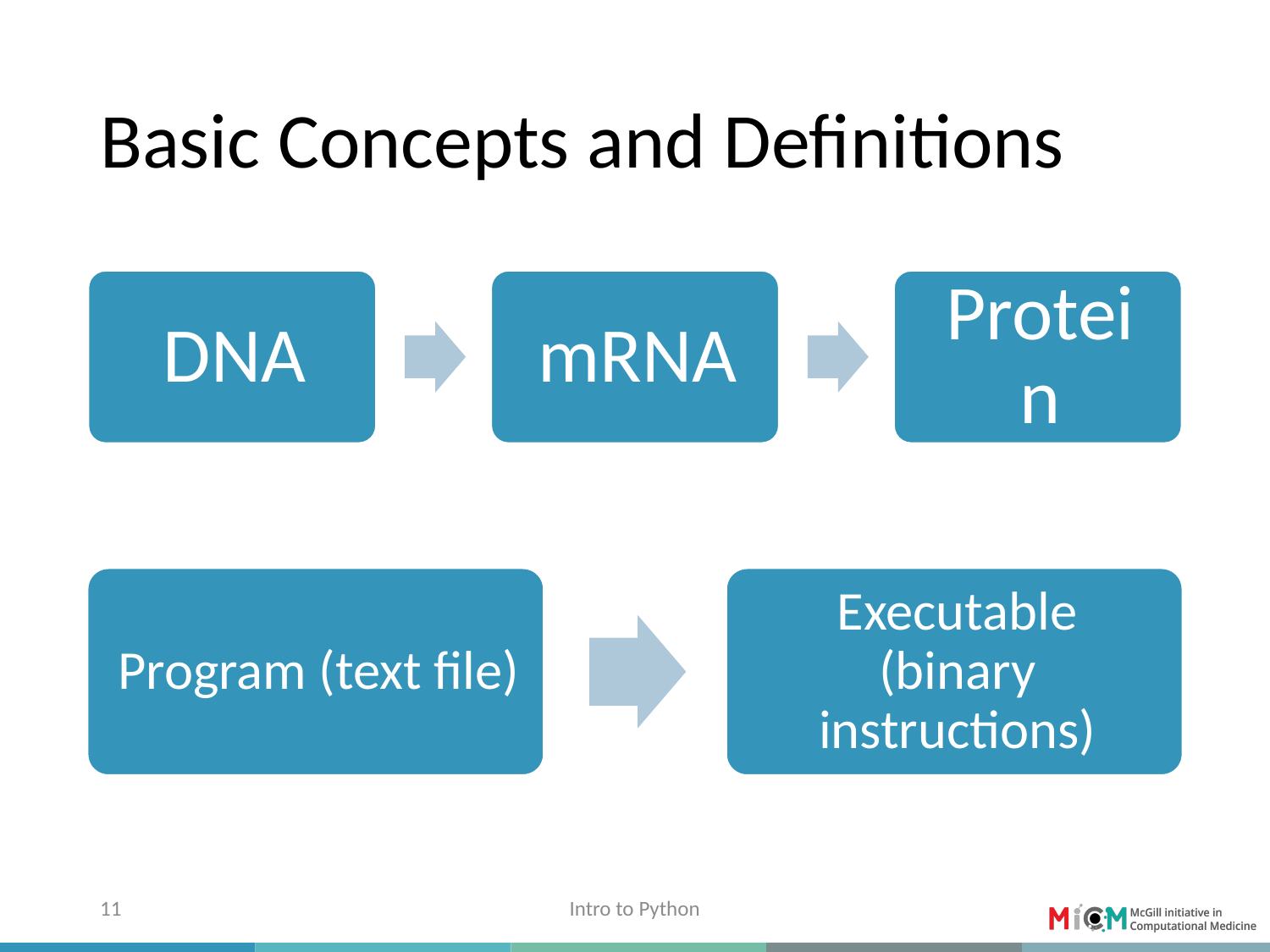

# Basic Concepts and Definitions
DNA

mRNA

Protein
Program (text file)

Executable (binary instructions)
11
Intro to Python